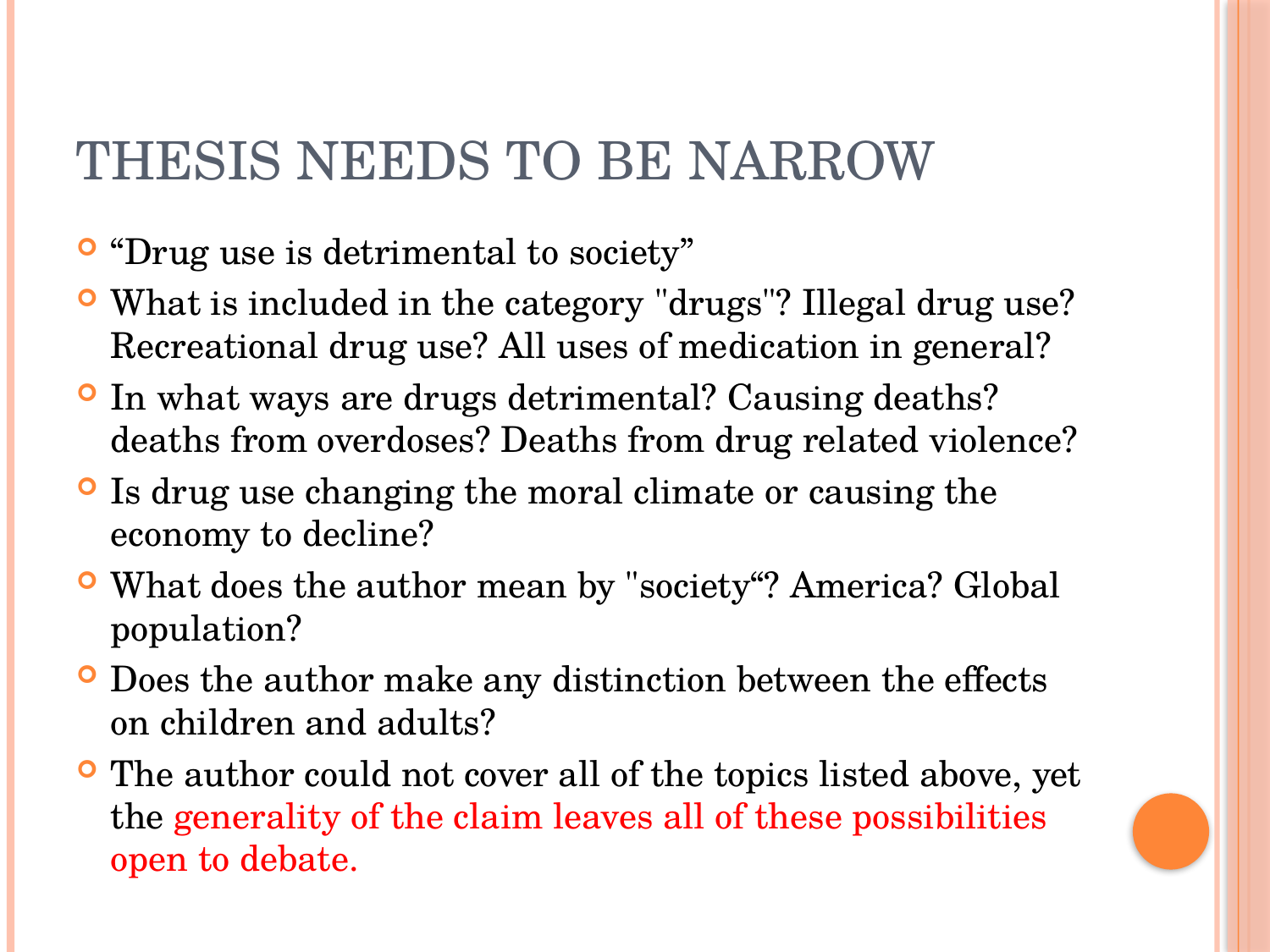

# Thesis Needs to be Narrow
“Drug use is detrimental to society”
What is included in the category "drugs"? Illegal drug use? Recreational drug use? All uses of medication in general?
In what ways are drugs detrimental? Causing deaths? deaths from overdoses? Deaths from drug related violence?
Is drug use changing the moral climate or causing the economy to decline?
What does the author mean by "society“? America? Global population?
Does the author make any distinction between the effects on children and adults?
The author could not cover all of the topics listed above, yet the generality of the claim leaves all of these possibilities open to debate.